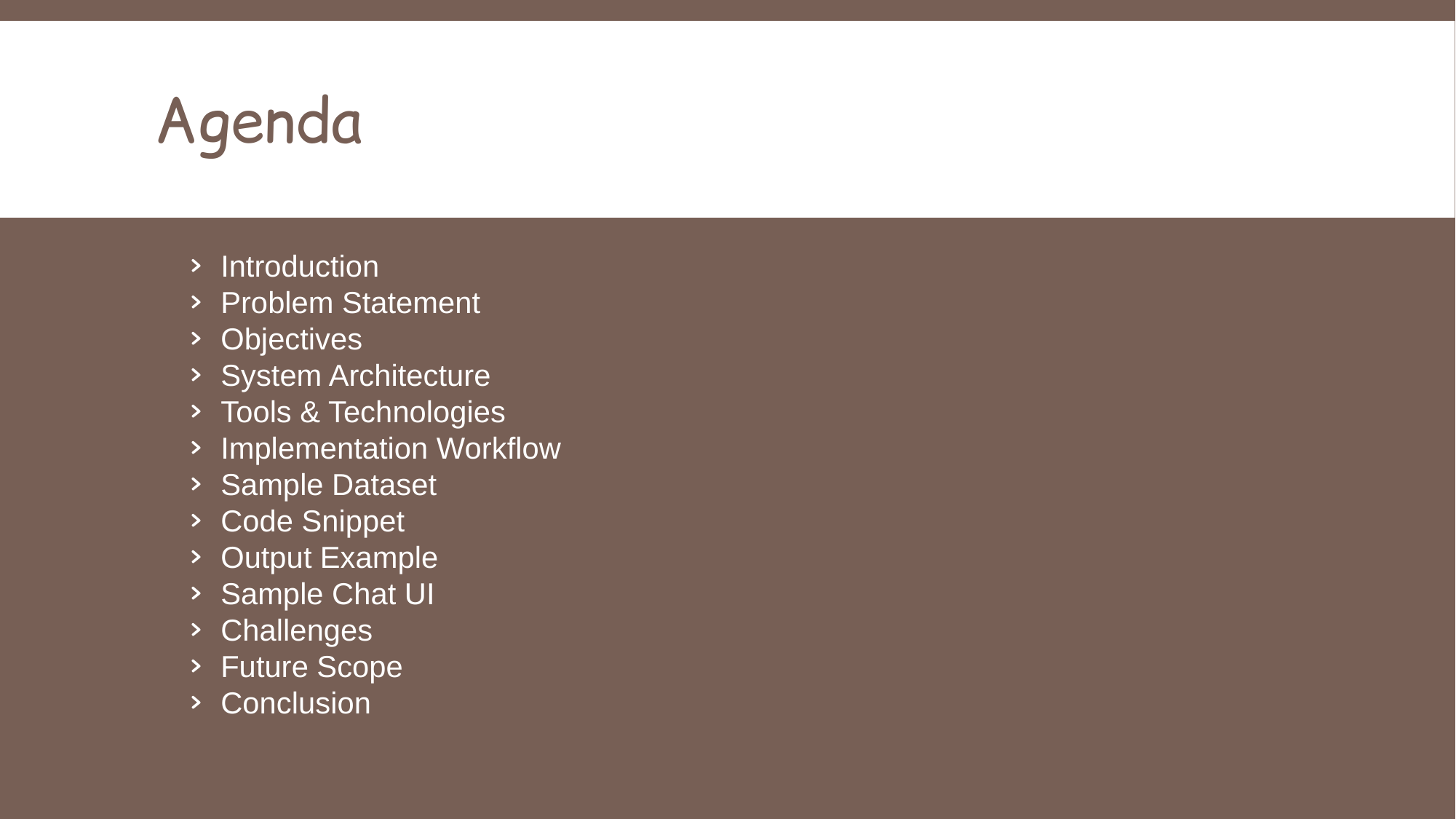

# Agenda
 Introduction
 Problem Statement
 Objectives
 System Architecture
 Tools & Technologies
 Implementation Workflow
 Sample Dataset
 Code Snippet
 Output Example
 Sample Chat UI
 Challenges
 Future Scope
 Conclusion